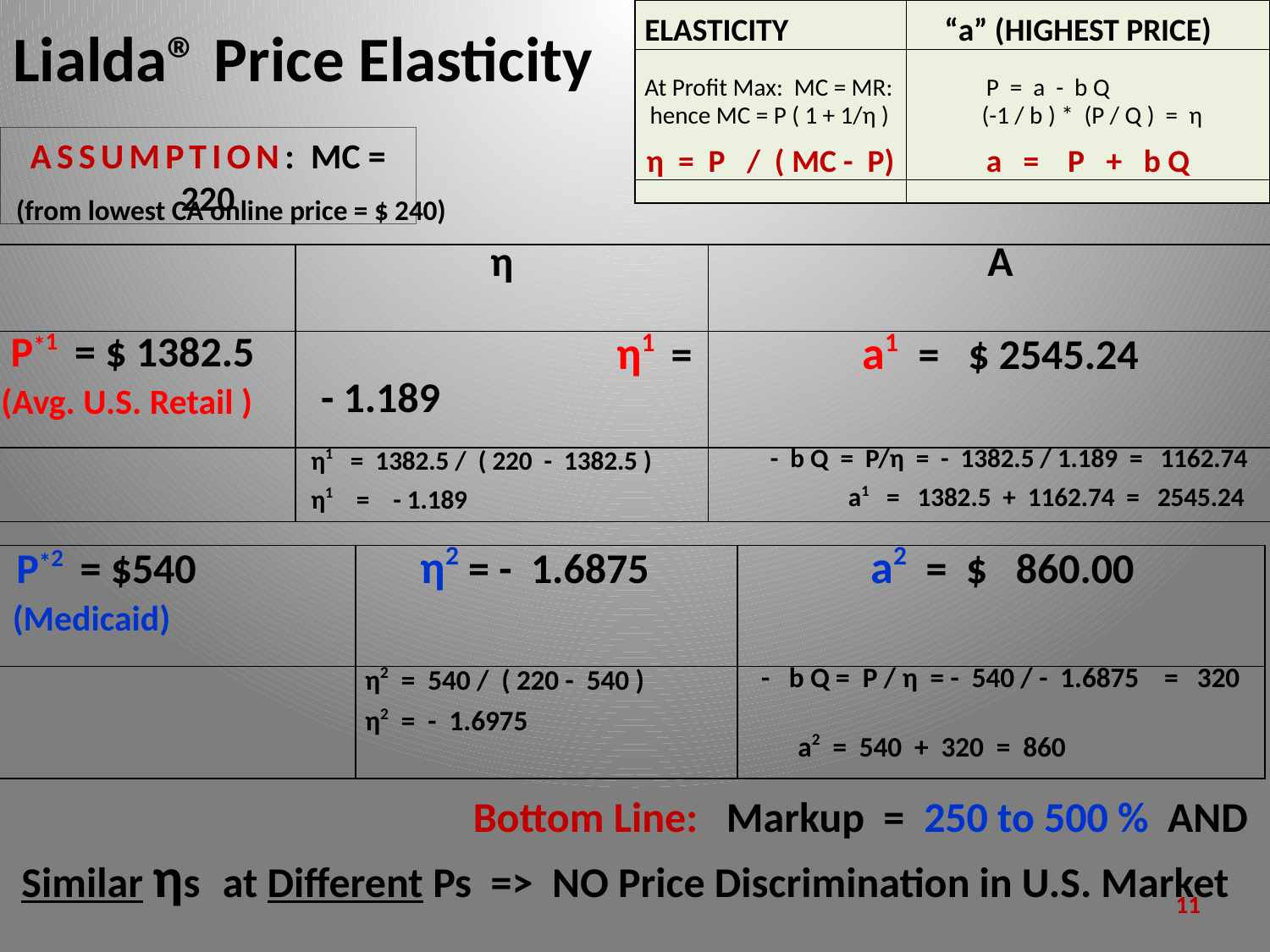

# Lialda® Price Elasticity
| ELASTICITY | “a” (HIGHEST PRICE) |
| --- | --- |
| At Profit Max: MC = MR: hence MC = P ( 1 + 1/η ) η = P / ( MC - P) | P = a - b Q (-1 / b ) \* (P / Q ) = η a = P + b Q |
|  |  |
Assumption:  mc = 220
(from lowest CA online price = $ 240)
|  | η | A |
| --- | --- | --- |
| P\*1 = $ 1382.5 (Avg. U.S. Retail ) | η1 = - 1.189 | a1 = $ 2545.24 |
|  | η1 = 1382.5 / ( 220 - 1382.5 ) η1 = - 1.189 | - b Q = P/η = - 1382.5 / 1.189 = 1162.74   a1 = 1382.5 + 1162.74 = 2545.24 |
| P\*2 = $540 (Medicaid) | η2 = - 1.6875 | a2 = $ 860.00 |
| --- | --- | --- |
|  | η2 = 540 / ( 220 - 540 ) η2 = - 1.6975 | - b Q = P / η = - 540 / - 1.6875 = 320 a2 = 540 + 320 = 860 |
 Bottom Line:   Markup  =  250 to 500 %  AND
Similar ηs  at Different Ps  =>  NO Price Discrimination in U.S. Market
11